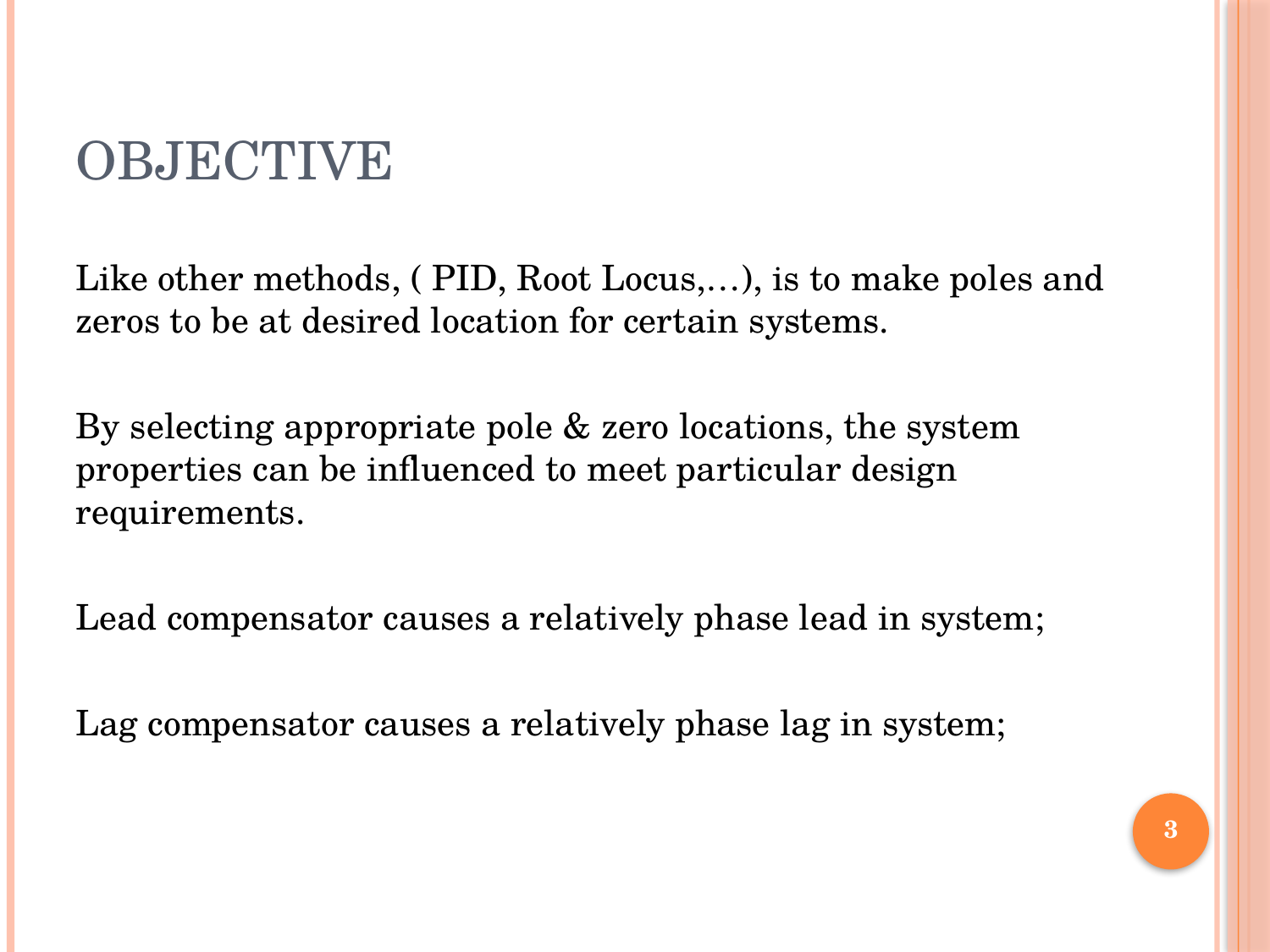

# Objective
Like other methods, ( PID, Root Locus,…), is to make poles and zeros to be at desired location for certain systems.

By selecting appropriate pole & zero locations, the system properties can be influenced to meet particular design requirements.

Lead compensator causes a relatively phase lead in system;

Lag compensator causes a relatively phase lag in system;
3